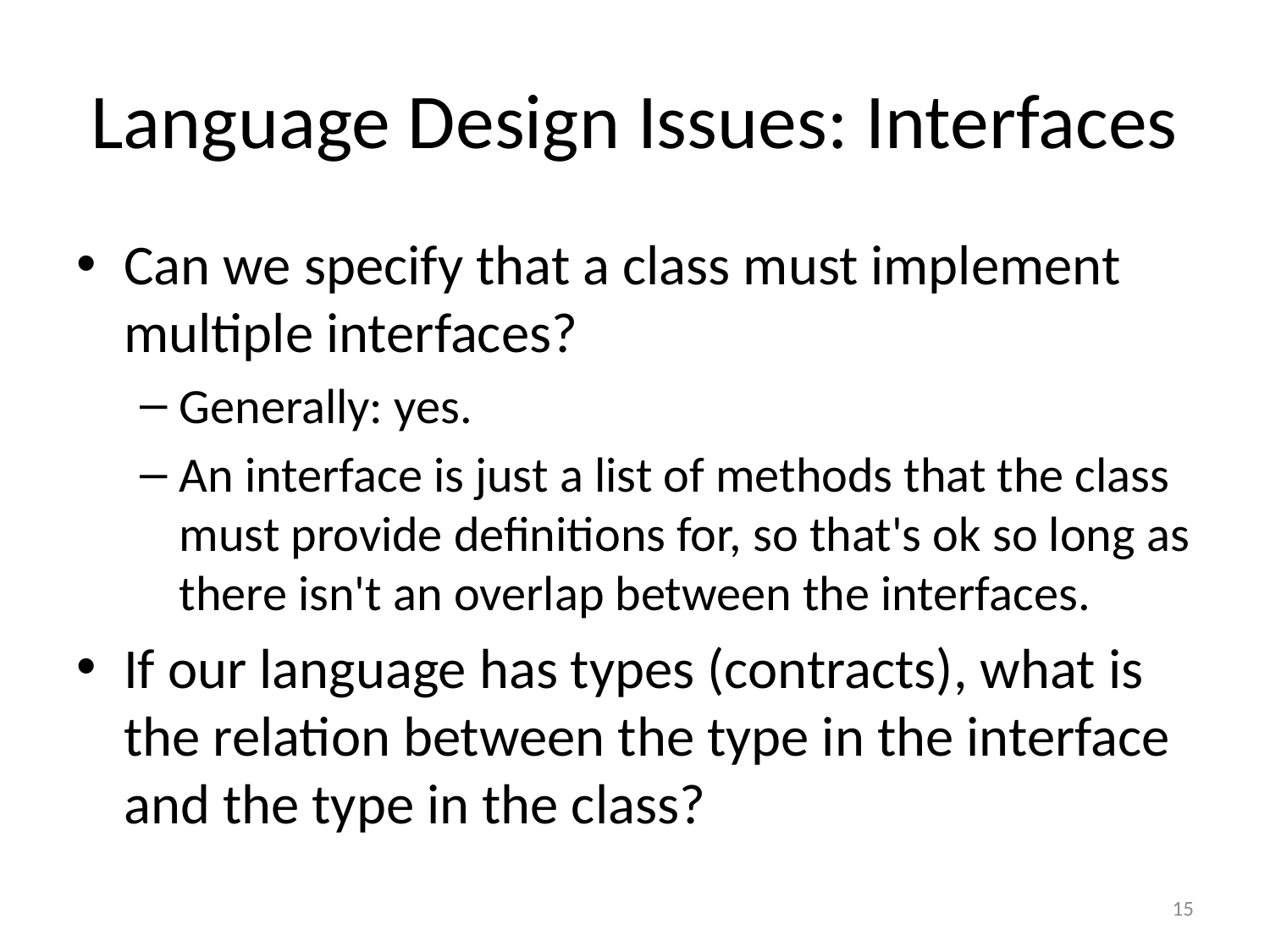

# Language Design Issues: Interfaces
Can we specify that a class must implement multiple interfaces?
Generally: yes.
An interface is just a list of methods that the class must provide definitions for, so that's ok so long as there isn't an overlap between the interfaces.
If our language has types (contracts), what is the relation between the type in the interface and the type in the class?
15